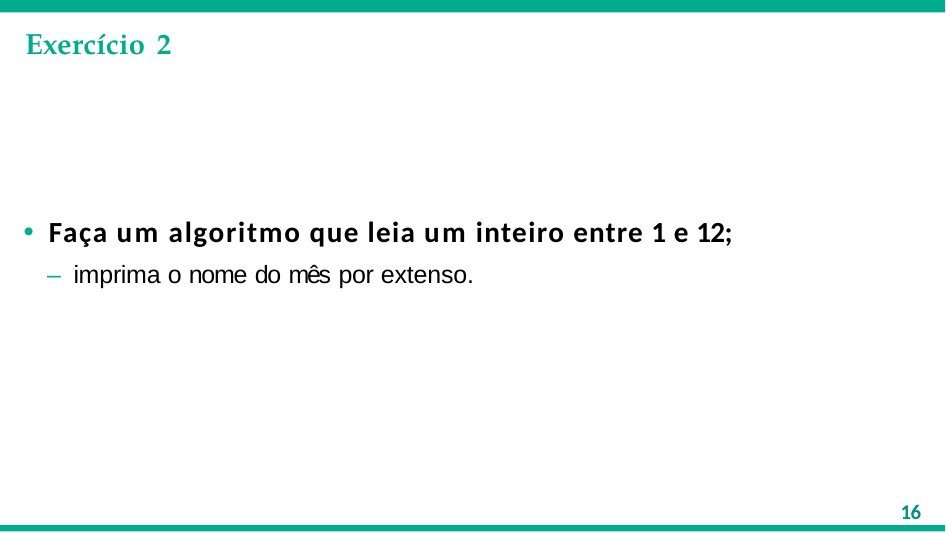

# Exercício 2
Faça um algoritmo que leia um inteiro entre 1 e 12;
– imprima o nome do mês por extenso.
16